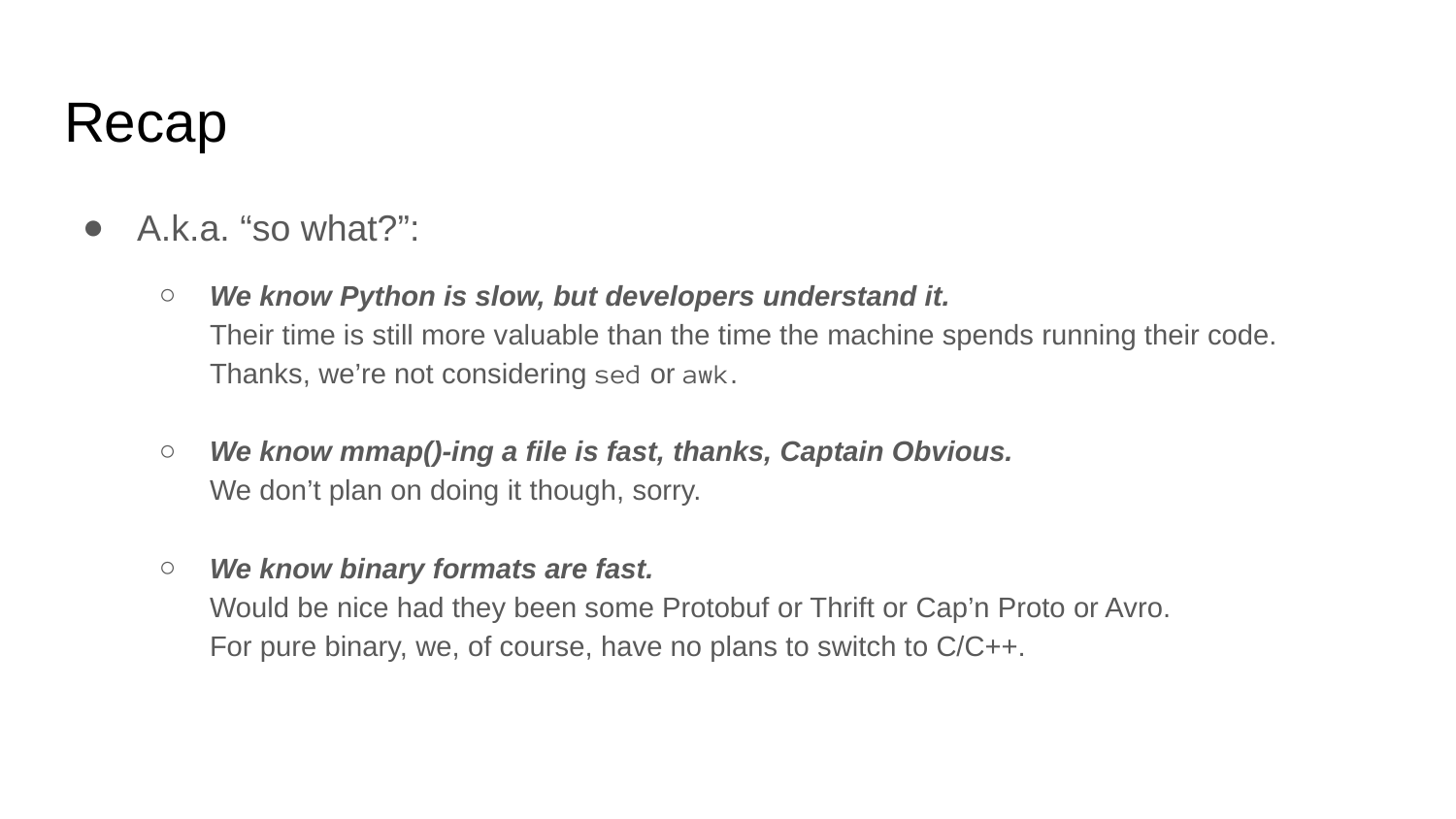

# Recap
A.k.a. “so what?”:
We know Python is slow, but developers understand it.
Their time is still more valuable than the time the machine spends running their code.
Thanks, we’re not considering sed or awk.
We know mmap()-ing a file is fast, thanks, Captain Obvious.
We don’t plan on doing it though, sorry.
We know binary formats are fast.
Would be nice had they been some Protobuf or Thrift or Cap’n Proto or Avro.
For pure binary, we, of course, have no plans to switch to C/C++.